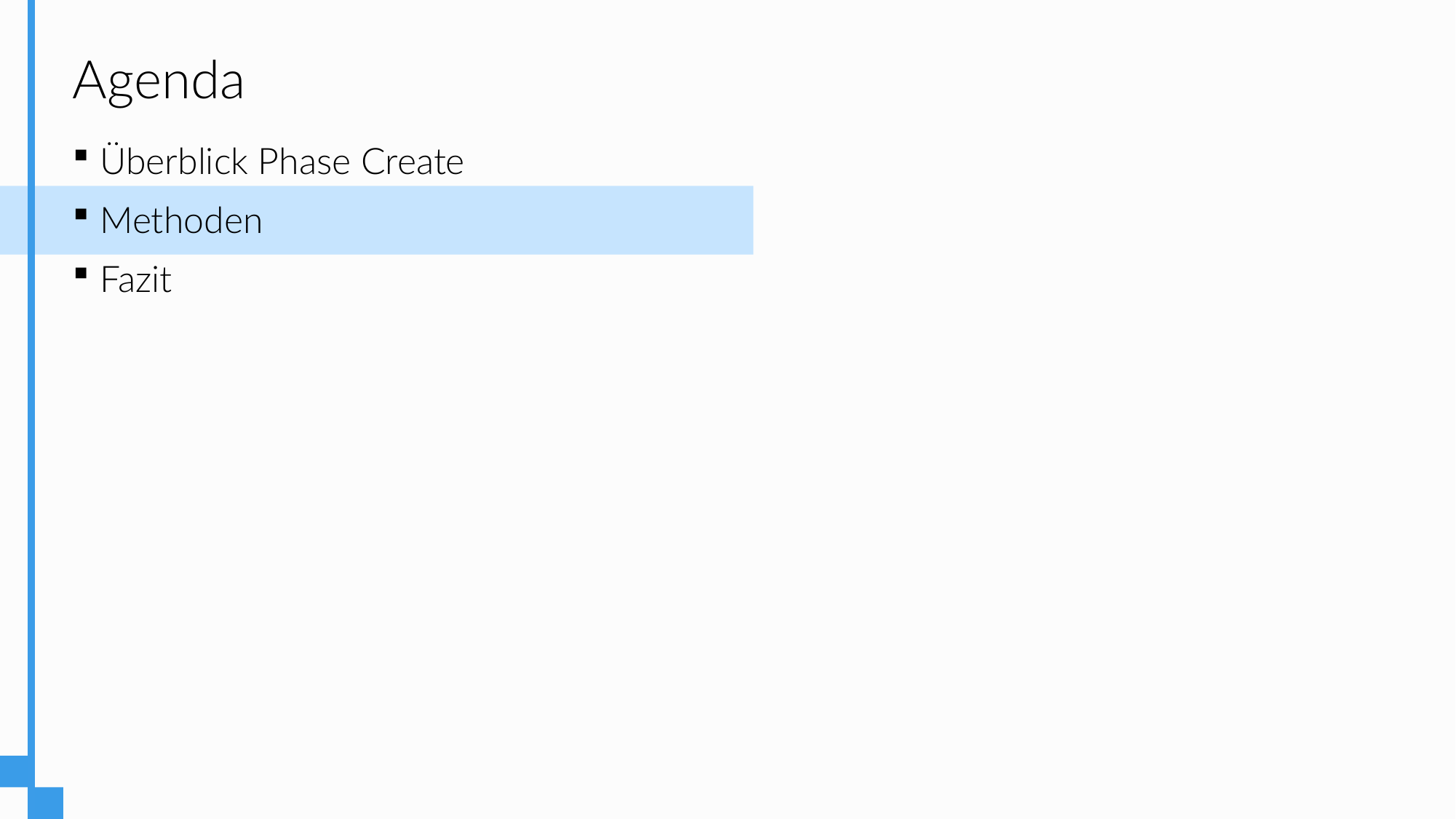

# Agenda
Überblick Phase Create
Methoden
Fazit